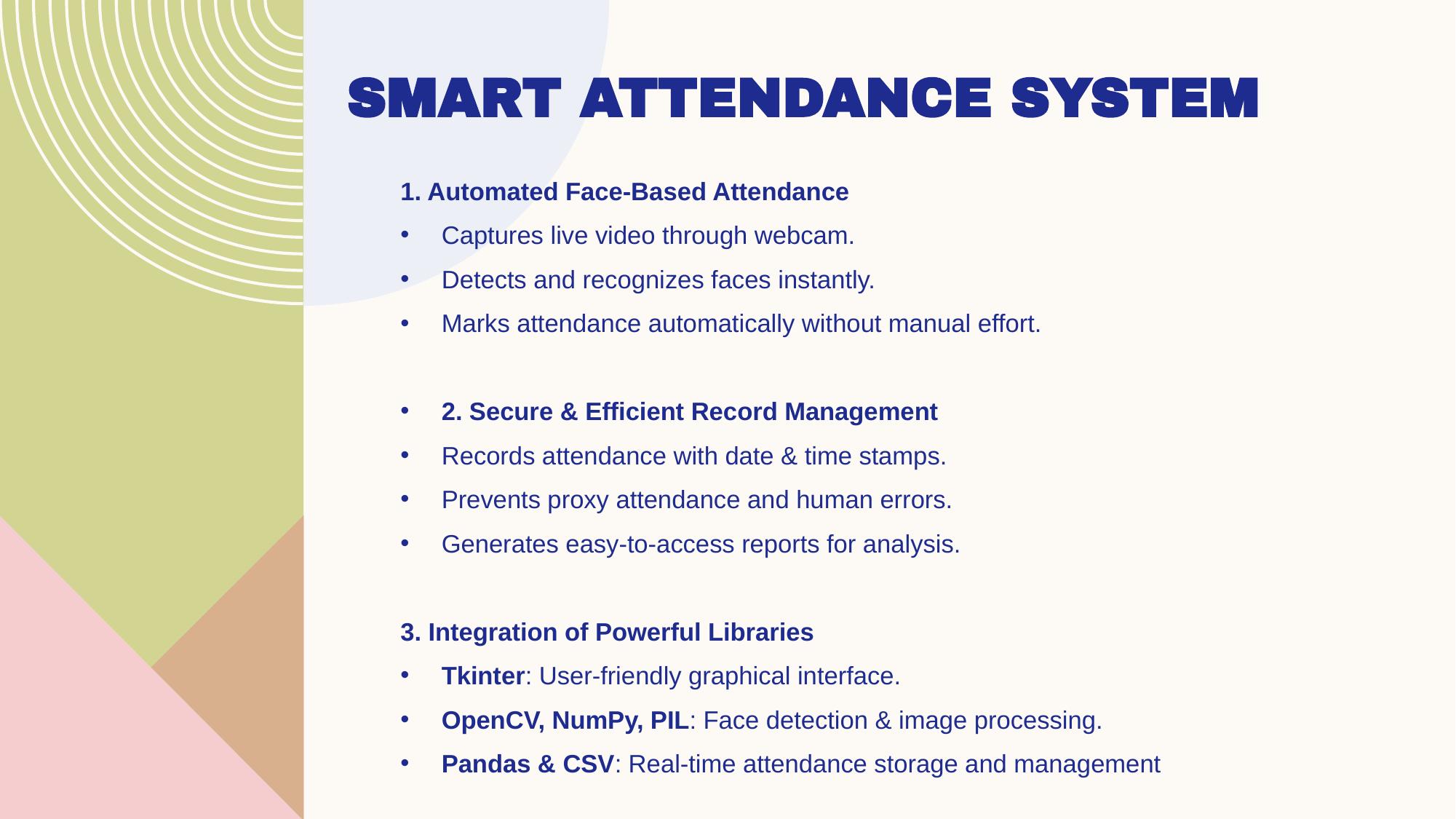

# Smart Attendance System
1. Automated Face-Based Attendance
Captures live video through webcam.
Detects and recognizes faces instantly.
Marks attendance automatically without manual effort.

2. Secure & Efficient Record Management
Records attendance with date & time stamps.
Prevents proxy attendance and human errors.
Generates easy-to-access reports for analysis.

3. Integration of Powerful Libraries
Tkinter: User-friendly graphical interface.
OpenCV, NumPy, PIL: Face detection & image processing.
Pandas & CSV: Real-time attendance storage and management